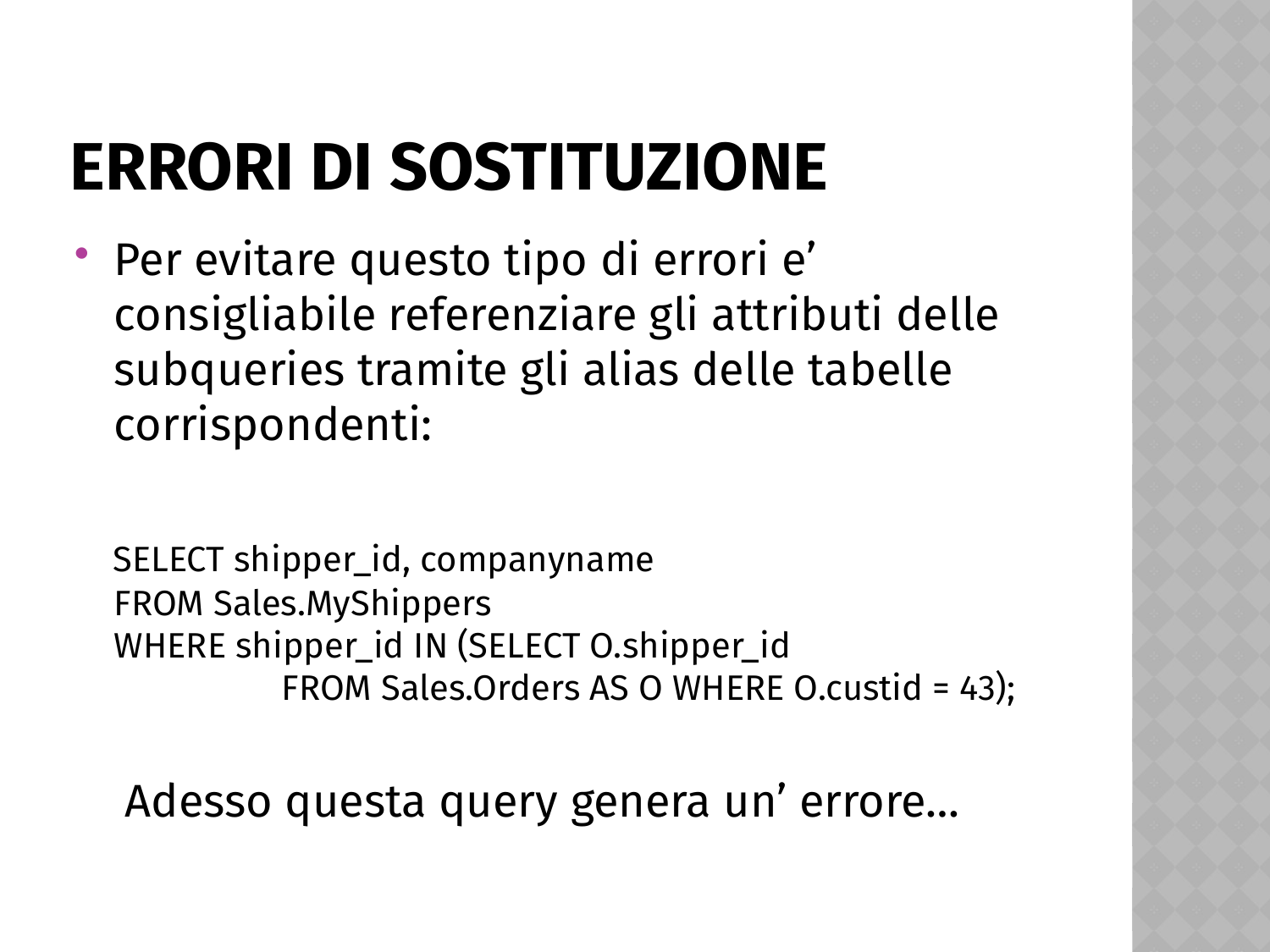

# Errori di sostituzione
Per evitare questo tipo di errori e’ consigliabile referenziare gli attributi delle subqueries tramite gli alias delle tabelle corrispondenti:

   SELECT shipper_id, companyname
FROM Sales.MyShippers
WHERE shipper_id IN (SELECT O.shipper_id
                  FROM Sales.Orders AS O WHERE O.custid = 43);

    Adesso questa query genera un’ errore…